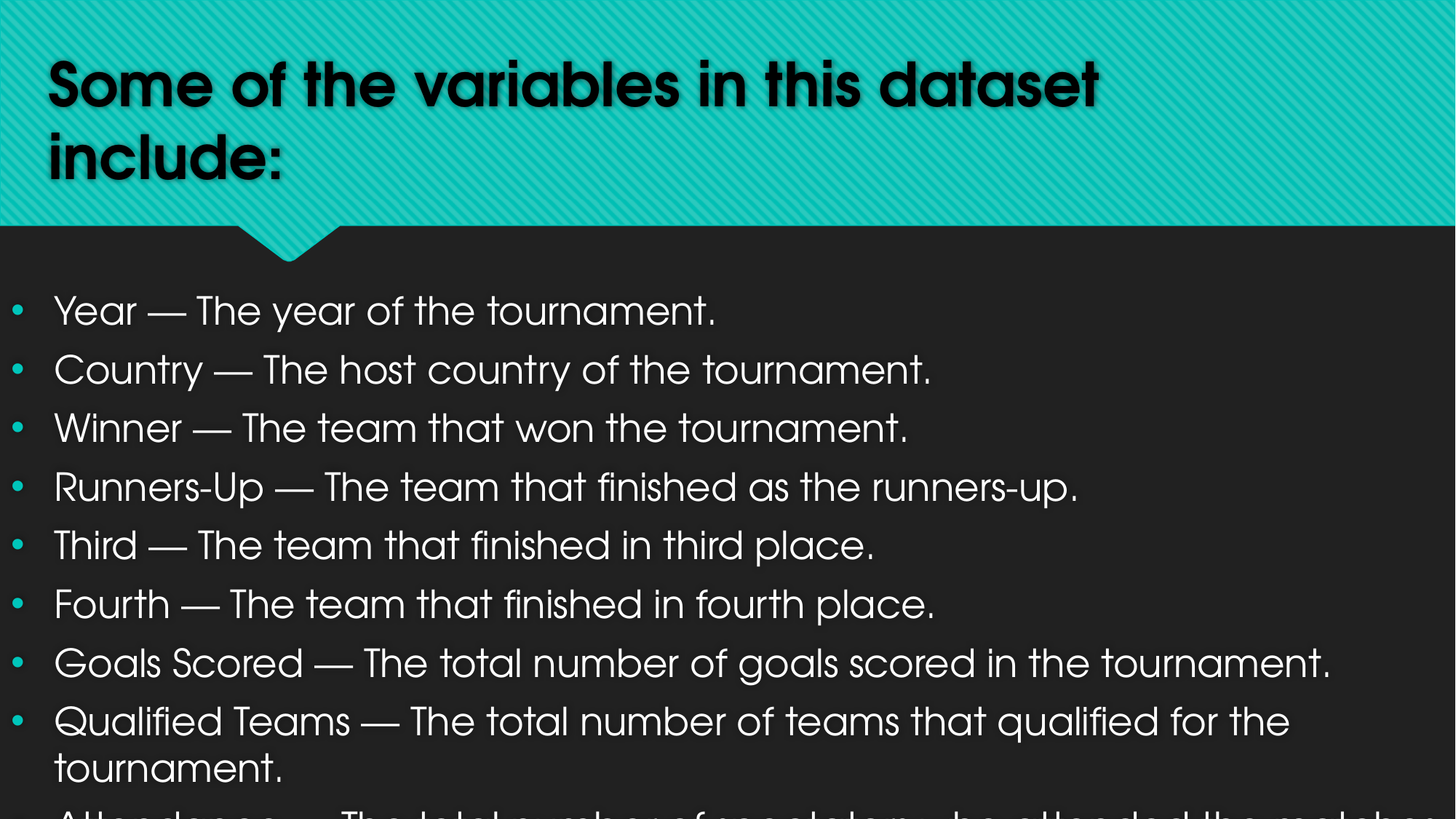

# Some of the variables in this dataset include:
Year — The year of the tournament.
Country — The host country of the tournament.
Winner — The team that won the tournament.
Runners-Up — The team that finished as the runners-up.
Third — The team that finished in third place.
Fourth — The team that finished in fourth place.
Goals Scored — The total number of goals scored in the tournament.
Qualified Teams — The total number of teams that qualified for the tournament.
Attendance — The total number of spectators who attended the matches.